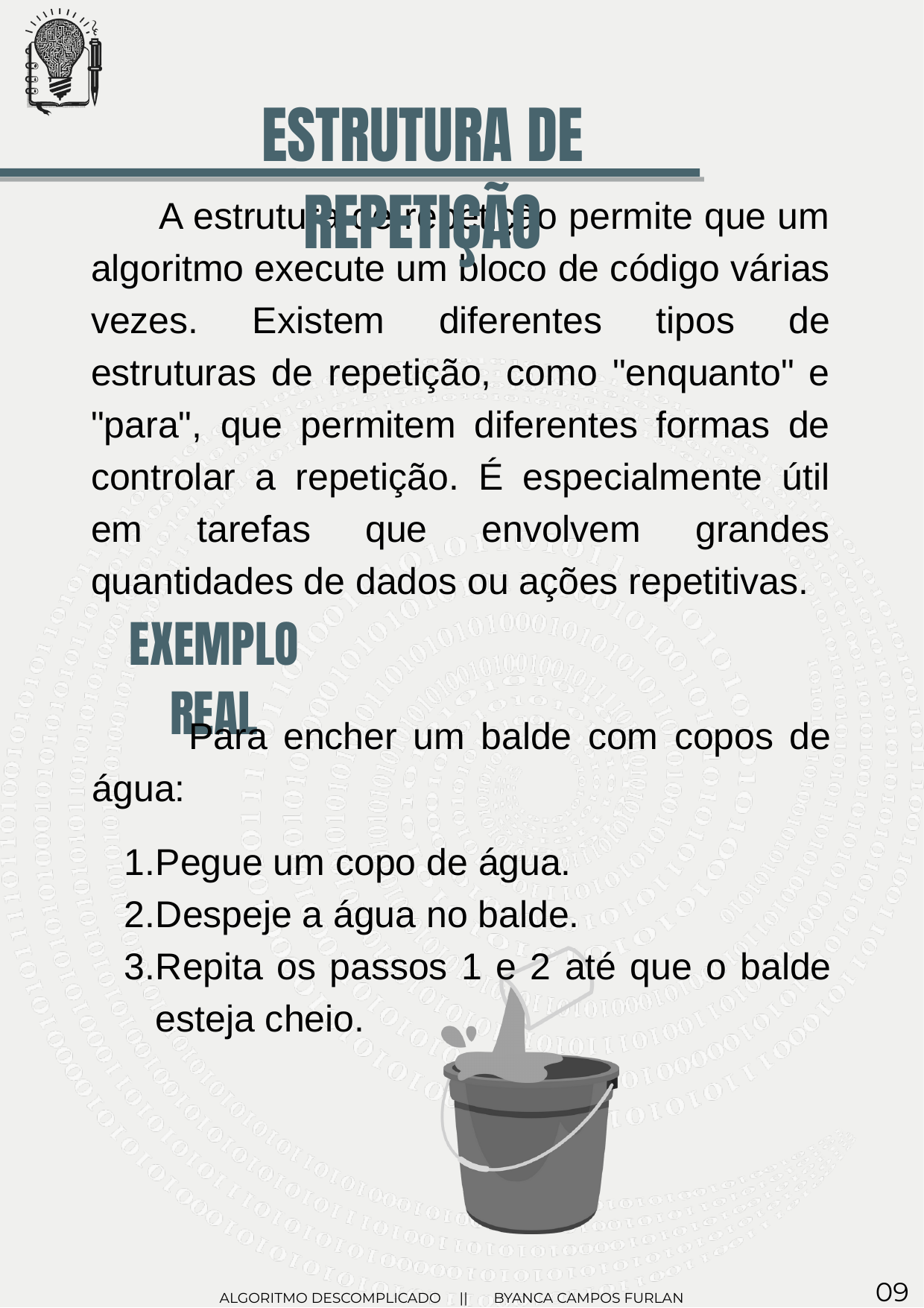

ESTRUTURA DE REPETIÇÃO

      A estrutura de repetição permite que um algoritmo execute um bloco de código várias vezes. Existem diferentes tipos de estruturas de repetição, como "enquanto" e "para", que permitem diferentes formas de controlar a repetição. É especialmente útil em tarefas que envolvem grandes quantidades de dados ou ações repetitivas.

EXEMPLO REAL
      Para encher um balde com copos de água:

Pegue um copo de água.
Despeje a água no balde.
Repita os passos 1 e 2 até que o balde esteja cheio.

09
ALGORITMO DESCOMPLICADO     ||       BYANCA CAMPOS FURLAN